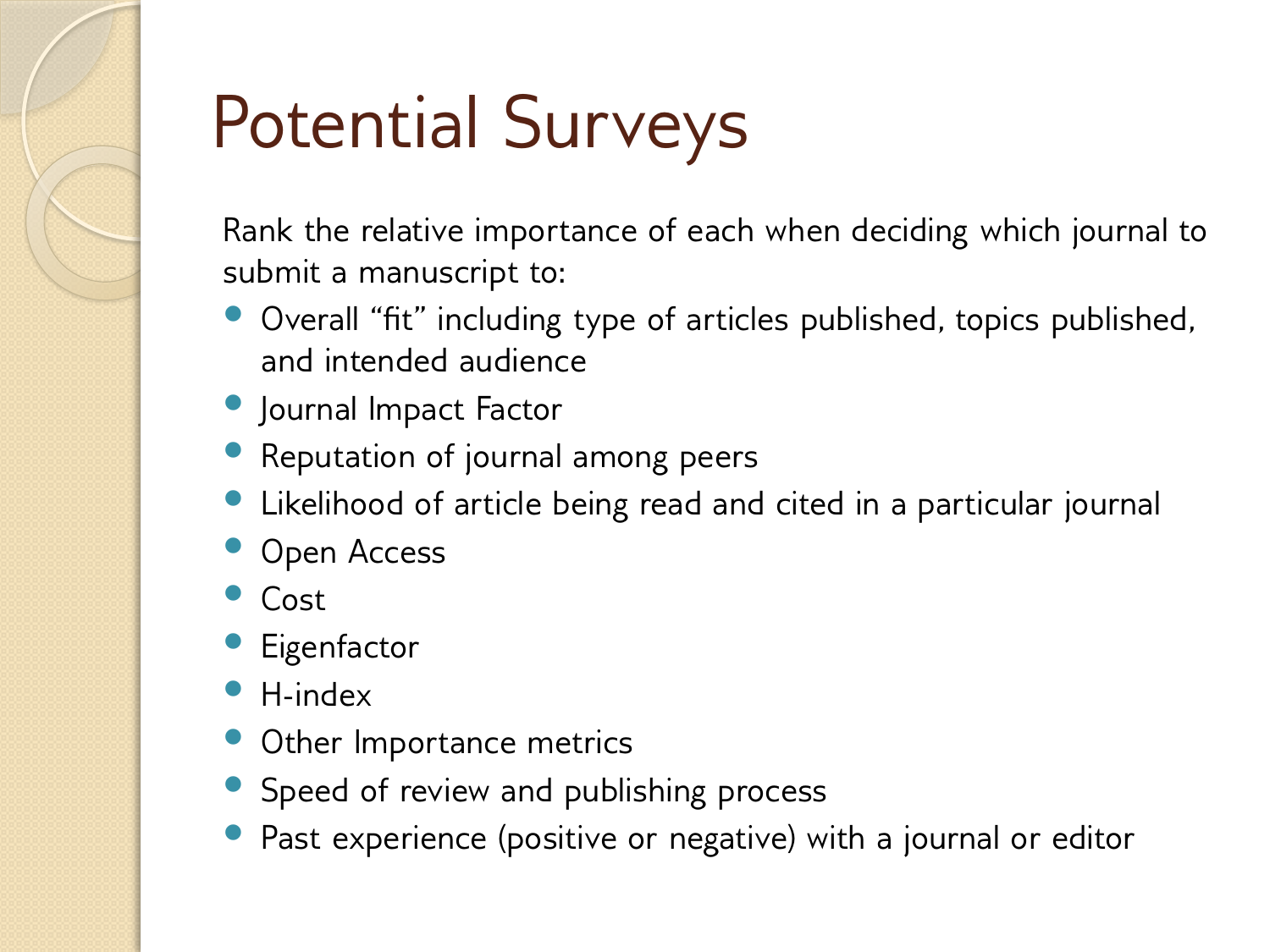

# Potential Surveys
Rank the relative importance of each when deciding which journal to submit a manuscript to:
Overall “fit” including type of articles published, topics published, and intended audience
Journal Impact Factor
Reputation of journal among peers
Likelihood of article being read and cited in a particular journal
Open Access
Cost
Eigenfactor
H-index
Other Importance metrics
Speed of review and publishing process
Past experience (positive or negative) with a journal or editor